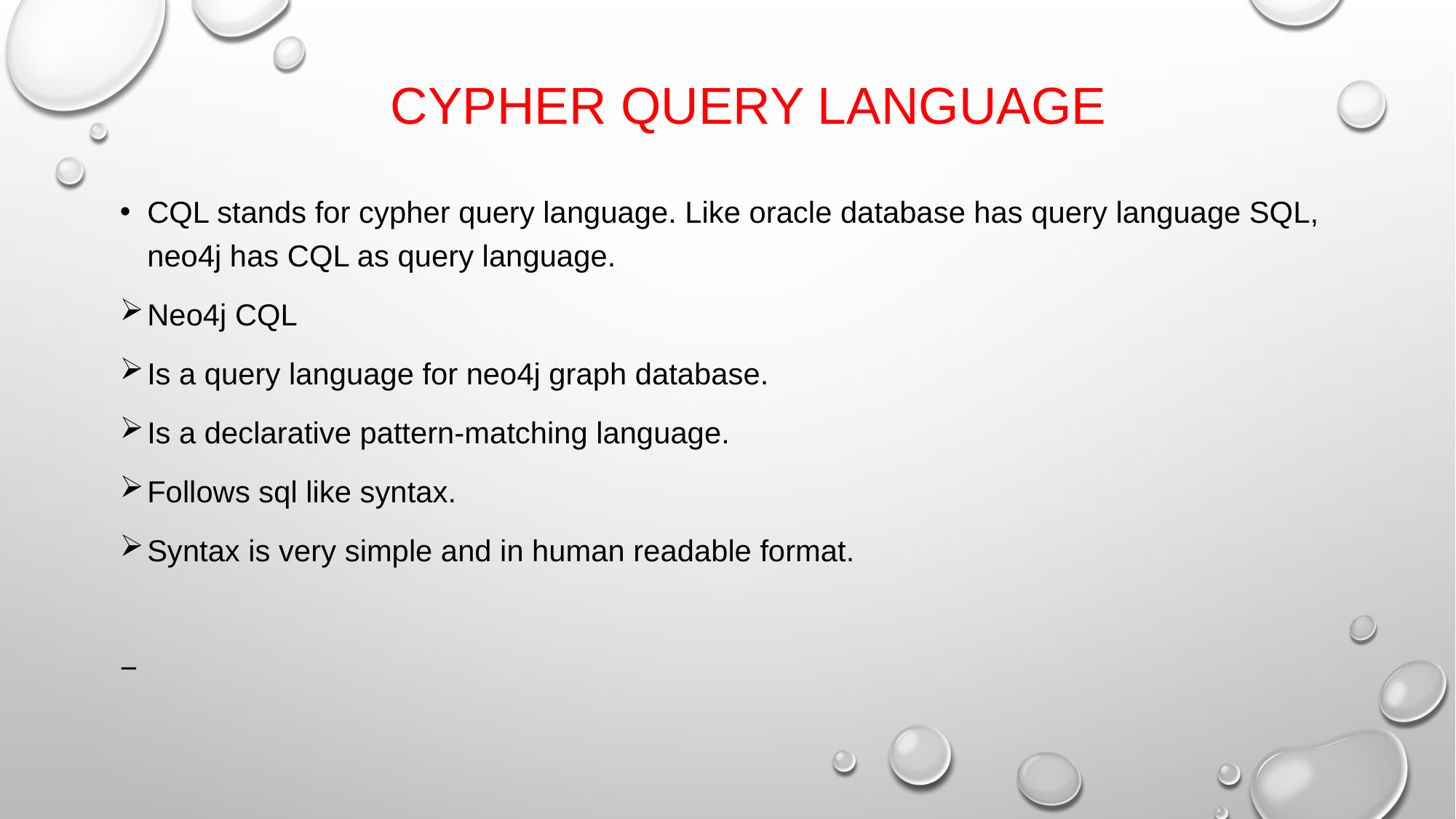

# CYPHER QUERY LANGUAGE
CQL stands for cypher query language. Like oracle database has query language SQL, neo4j has CQL as query language.
Neo4j CQL
Is a query language for neo4j graph database.
Is a declarative pattern-matching language.
Follows sql like syntax.
Syntax is very simple and in human readable format.

−